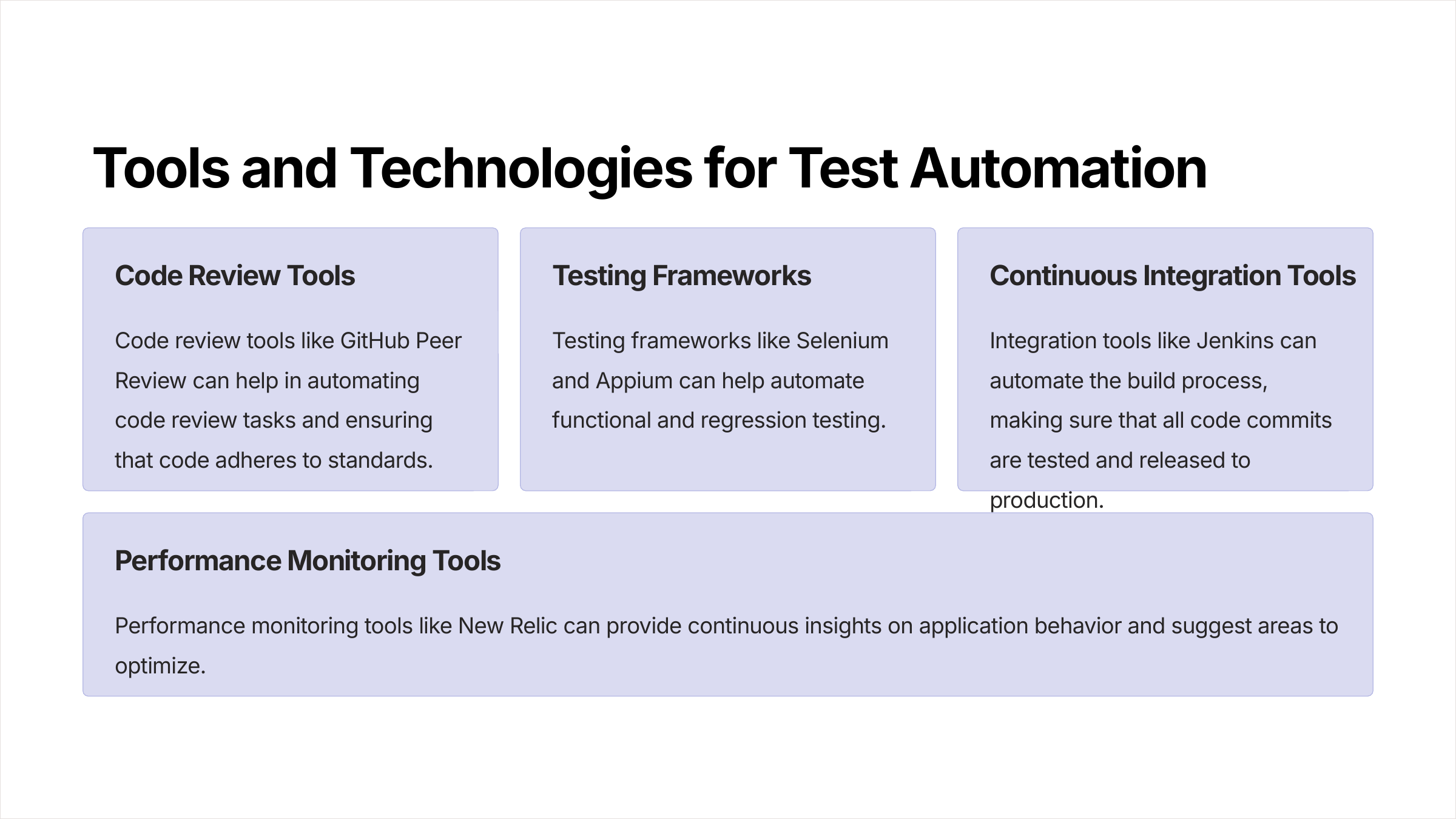

Tools and Technologies for Test Automation

Code Review Tools
Testing Frameworks
Continuous Integration Tools
Code review tools like GitHub Peer Review can help in automating code review tasks and ensuring that code adheres to standards.
Testing frameworks like Selenium and Appium can help automate functional and regression testing.
Integration tools like Jenkins can automate the build process, making sure that all code commits are tested and released to production.

Performance Monitoring Tools
Performance monitoring tools like New Relic can provide continuous insights on application behavior and suggest areas to optimize.